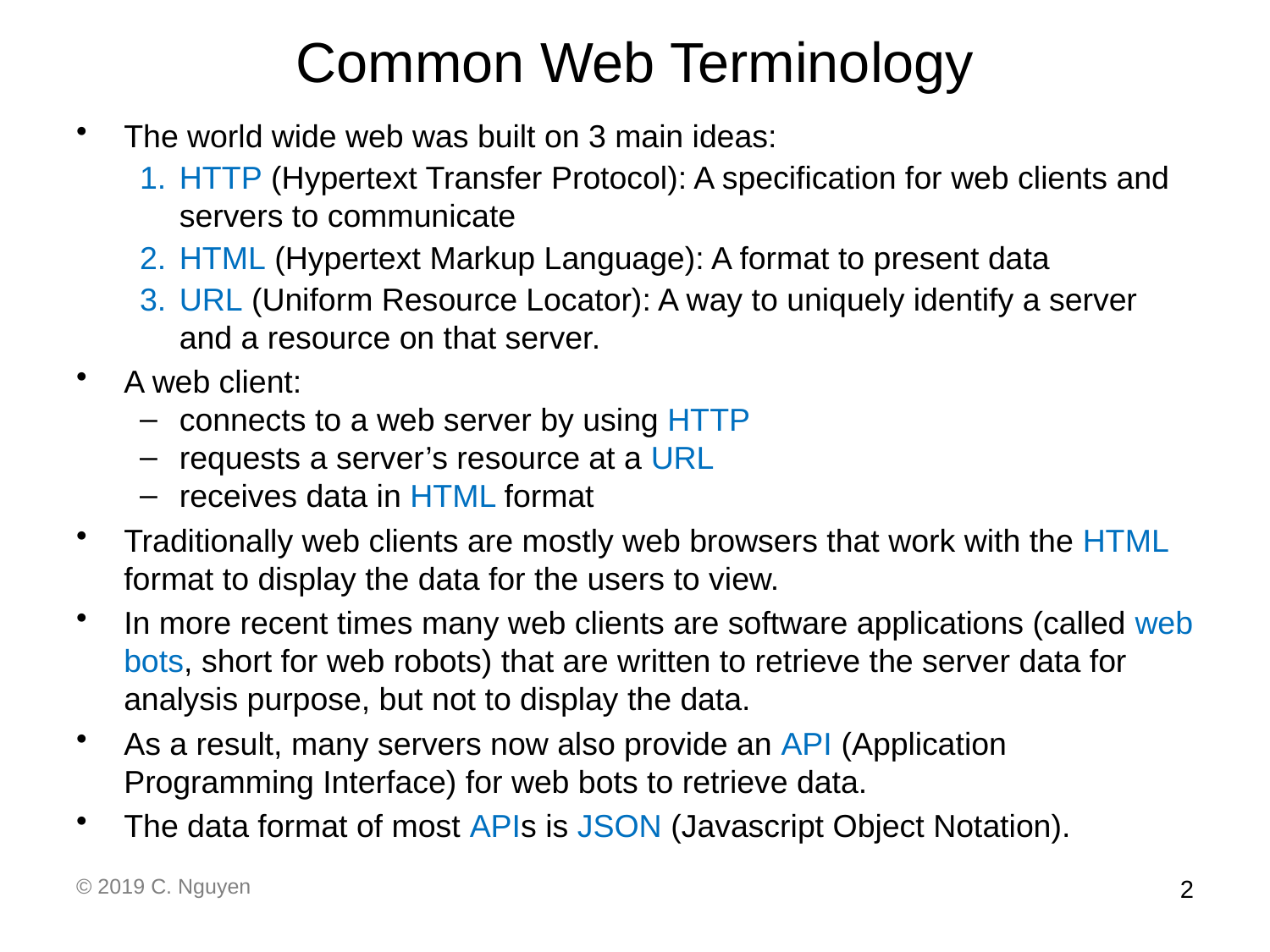

# Common Web Terminology
The world wide web was built on 3 main ideas:
HTTP (Hypertext Transfer Protocol): A specification for web clients and servers to communicate
HTML (Hypertext Markup Language): A format to present data
URL (Uniform Resource Locator): A way to uniquely identify a server and a resource on that server.
A web client:
connects to a web server by using HTTP
requests a server’s resource at a URL
receives data in HTML format
Traditionally web clients are mostly web browsers that work with the HTML format to display the data for the users to view.
In more recent times many web clients are software applications (called web bots, short for web robots) that are written to retrieve the server data for analysis purpose, but not to display the data.
As a result, many servers now also provide an API (Application Programming Interface) for web bots to retrieve data.
The data format of most APIs is JSON (Javascript Object Notation).

© 2019 C. Nguyen
2